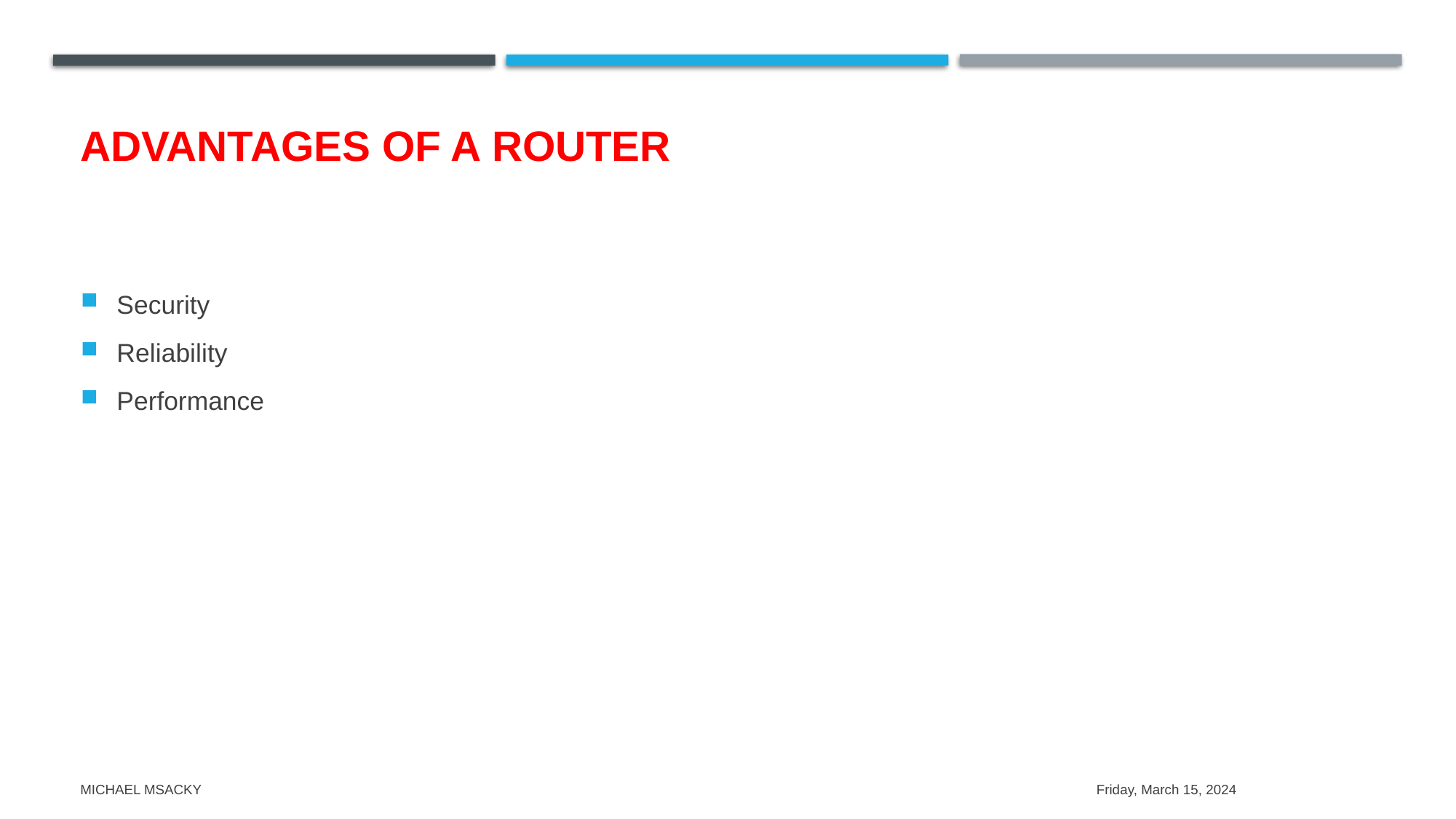

# ADVANTAGES OF A ROUTER
Security
Reliability
Performance

Michael Msacky
Friday, March 15, 2024